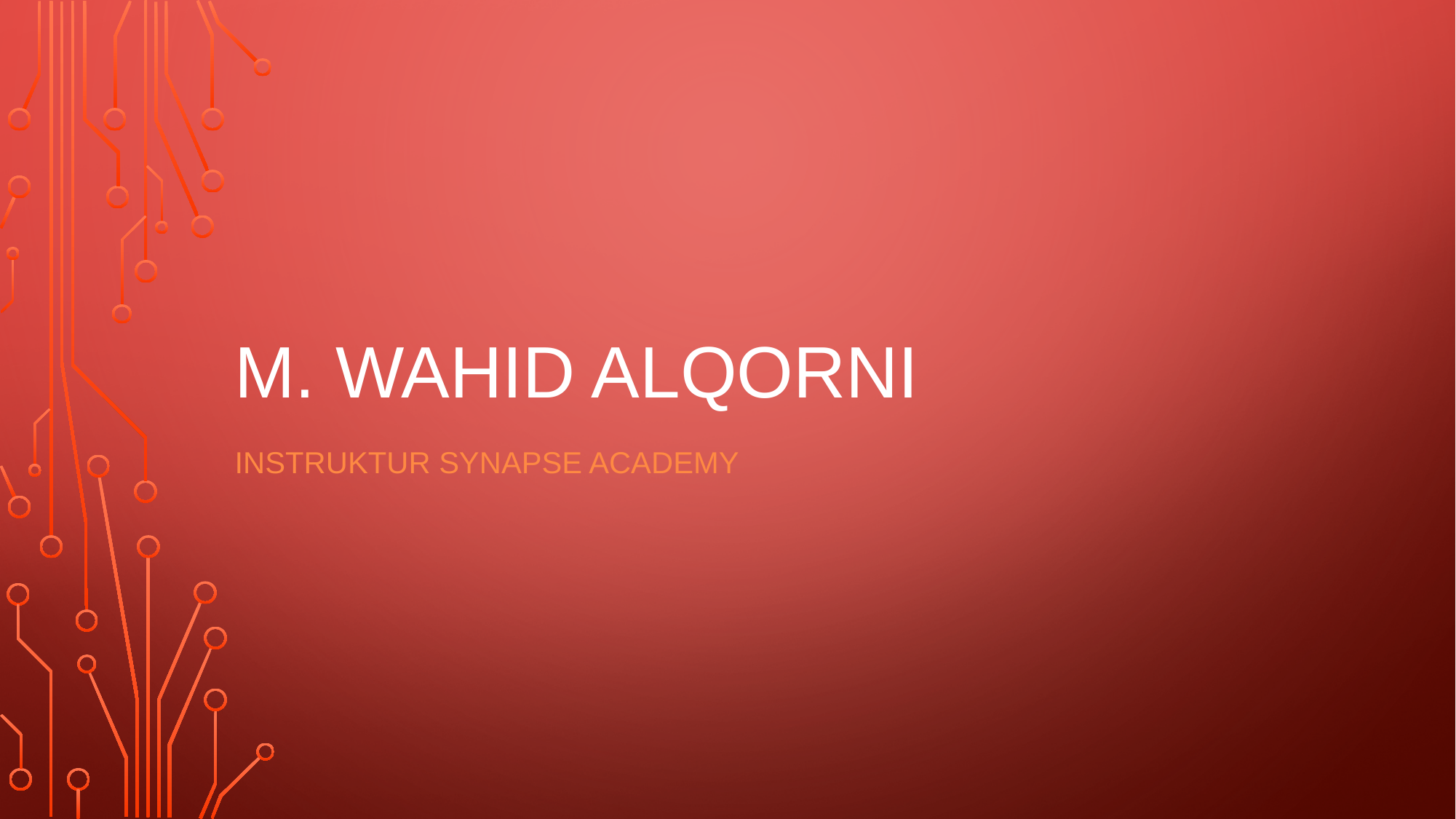

# m. Wahid alqorni
Instruktur synapse academy